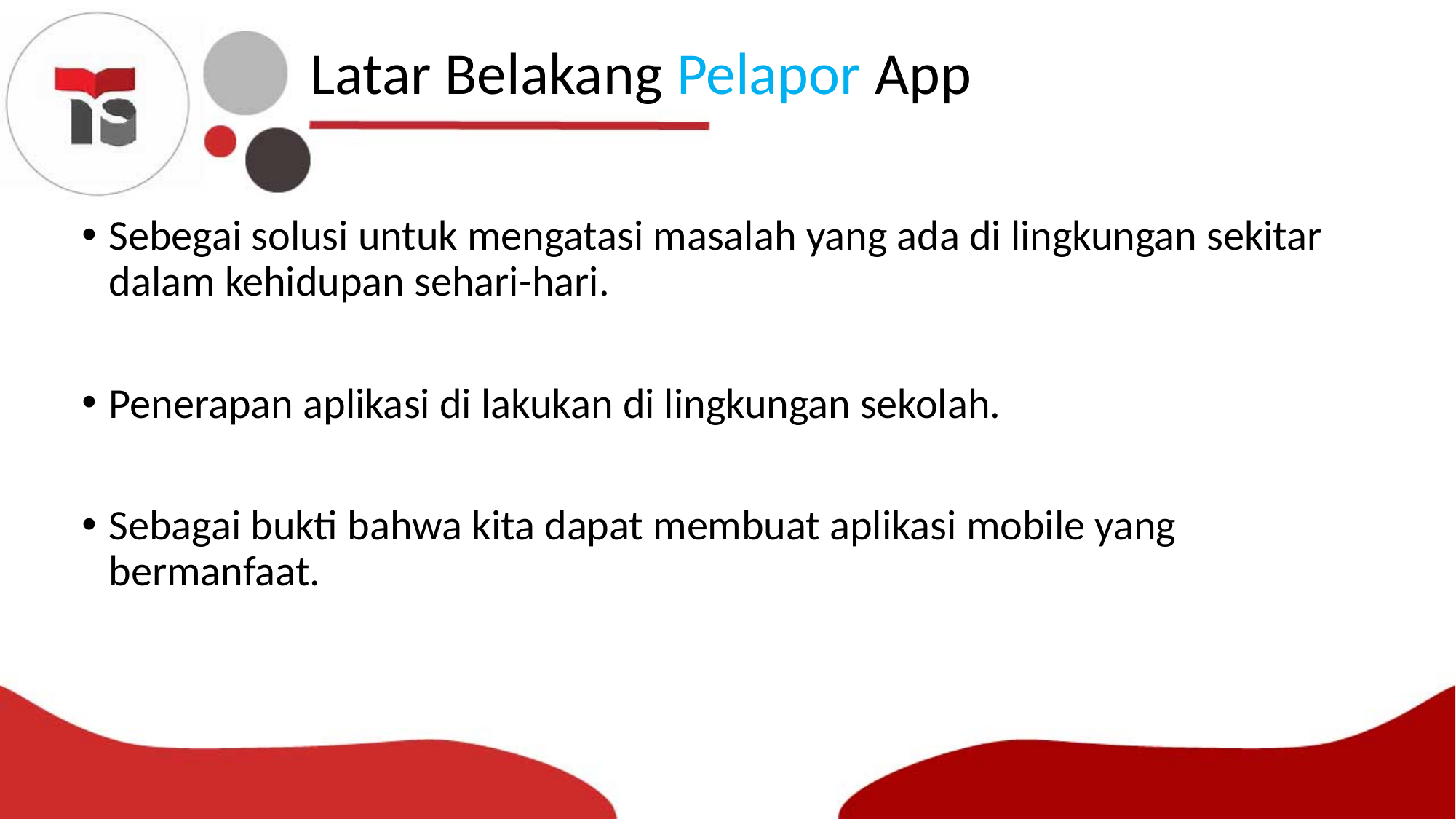

# Latar Belakang Pelapor App

Sebegai solusi untuk mengatasi masalah yang ada di lingkungan sekitar dalam kehidupan sehari-hari.

Penerapan aplikasi di lakukan di lingkungan sekolah.

Sebagai bukti bahwa kita dapat membuat aplikasi mobile yang bermanfaat.